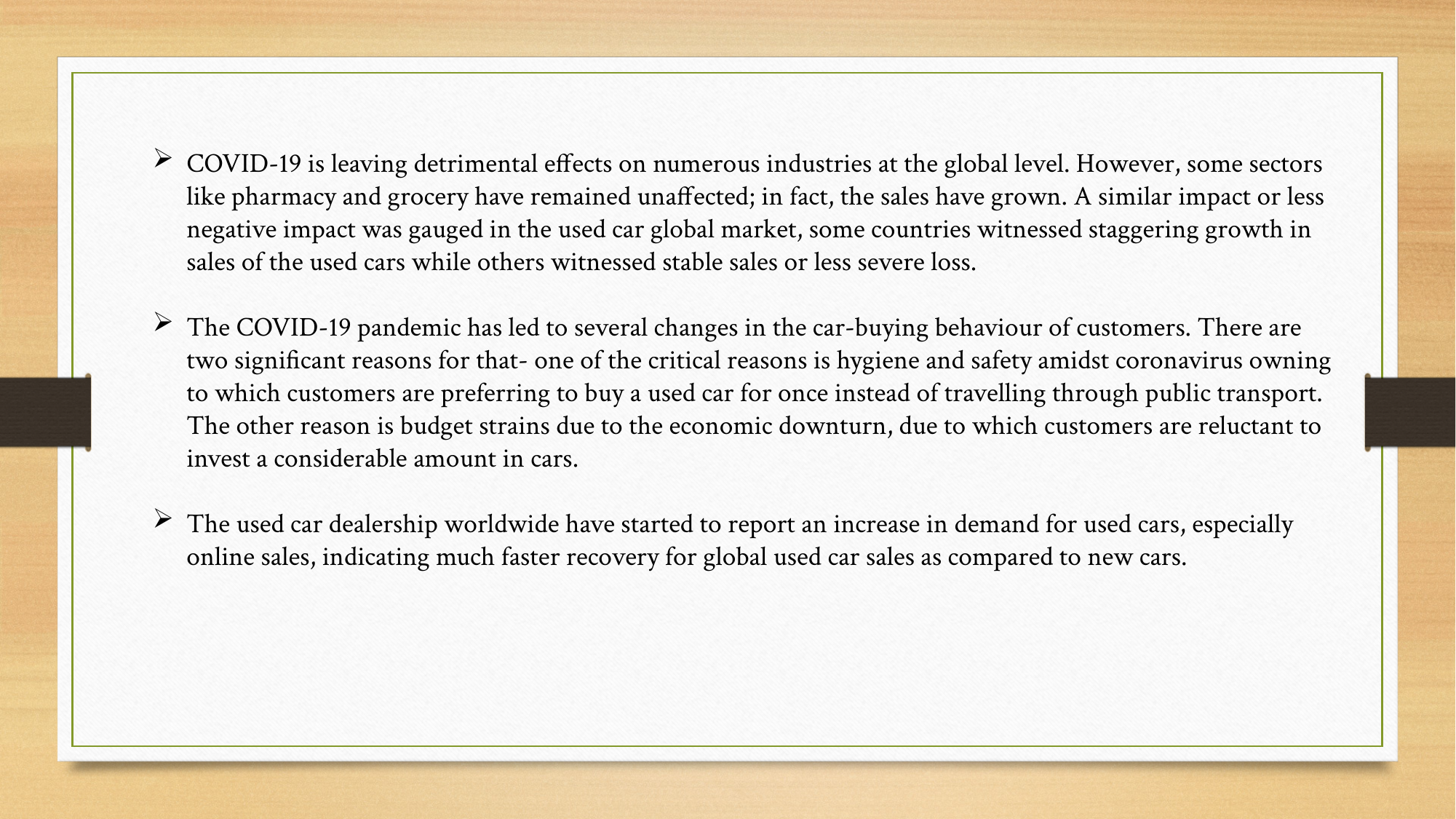

COVID-19 is leaving detrimental effects on numerous industries at the global level. However, some sectors like pharmacy and grocery have remained unaffected; in fact, the sales have grown. A similar impact or less negative impact was gauged in the used car global market, some countries witnessed staggering growth in sales of the used cars while others witnessed stable sales or less severe loss.

The COVID-19 pandemic has led to several changes in the car-buying behaviour of customers. There are two significant reasons for that- one of the critical reasons is hygiene and safety amidst coronavirus owning to which customers are preferring to buy a used car for once instead of travelling through public transport. The other reason is budget strains due to the economic downturn, due to which customers are reluctant to invest a considerable amount in cars.

The used car dealership worldwide have started to report an increase in demand for used cars, especially online sales, indicating much faster recovery for global used car sales as compared to new cars.